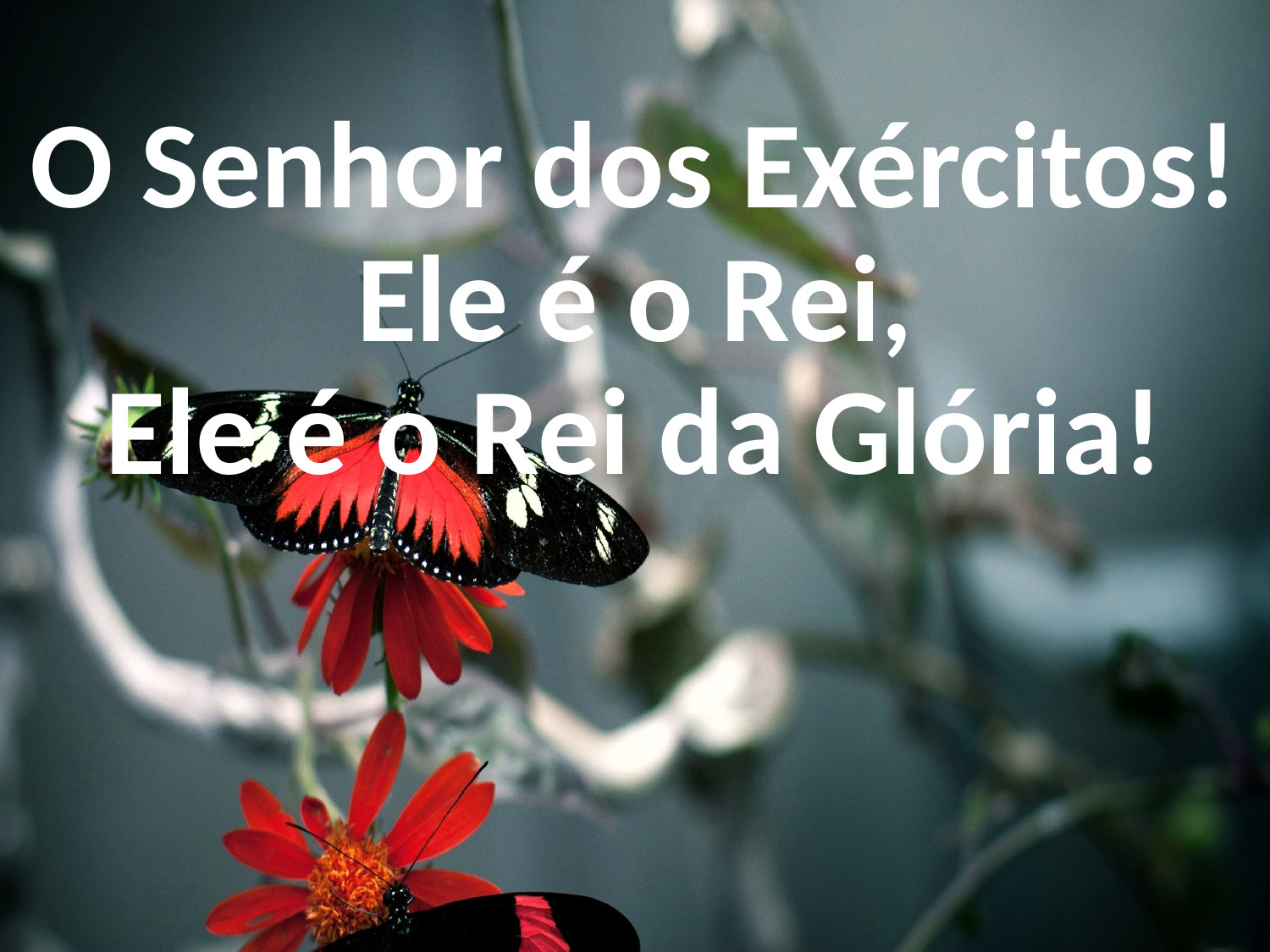

O Senhor dos Exércitos!
Ele é o Rei,
Ele é o Rei da Glória!